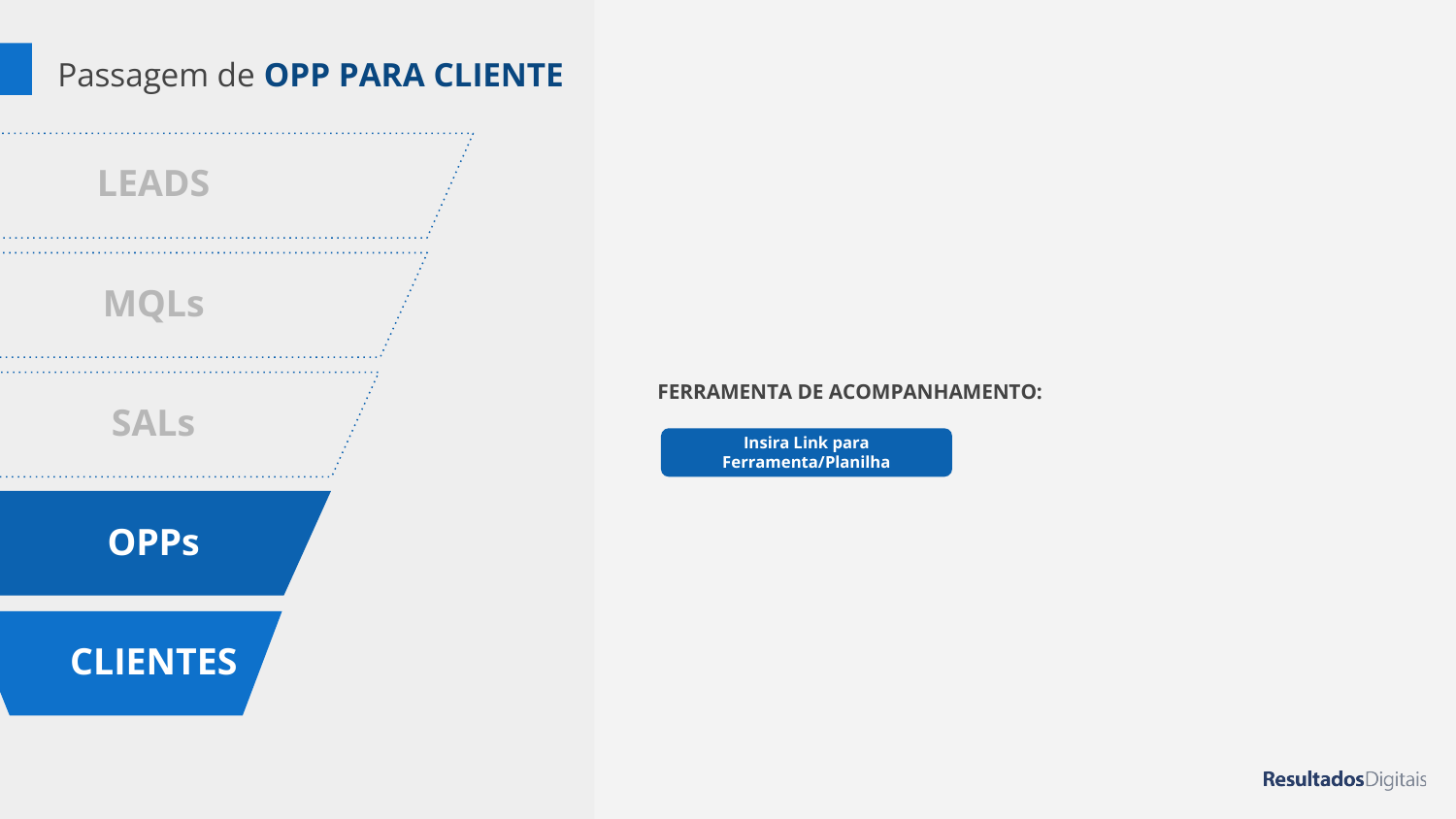

# Passagem de OPP PARA CLIENTE
FERRAMENTA DE ACOMPANHAMENTO:

LEADS

MQLs

SALs
Insira Link para Ferramenta/Planilha

OPPs

CLIENTES